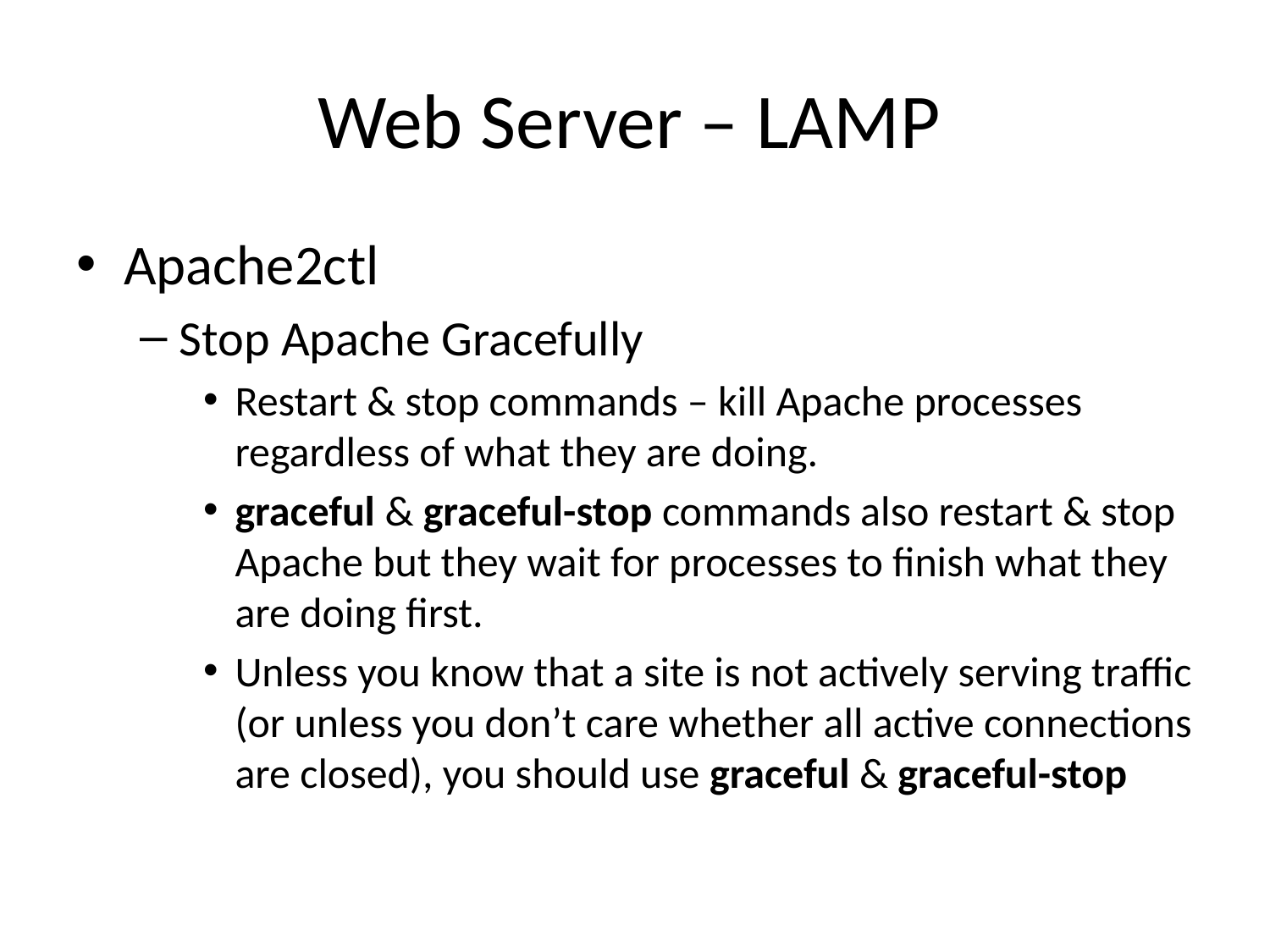

# Web Server – LAMP
Apache2ctl
Stop Apache Gracefully
Restart & stop commands – kill Apache processes regardless of what they are doing.
graceful & graceful-stop commands also restart & stop Apache but they wait for processes to finish what they are doing first.
Unless you know that a site is not actively serving traffic (or unless you don’t care whether all active connections are closed), you should use graceful & graceful-stop